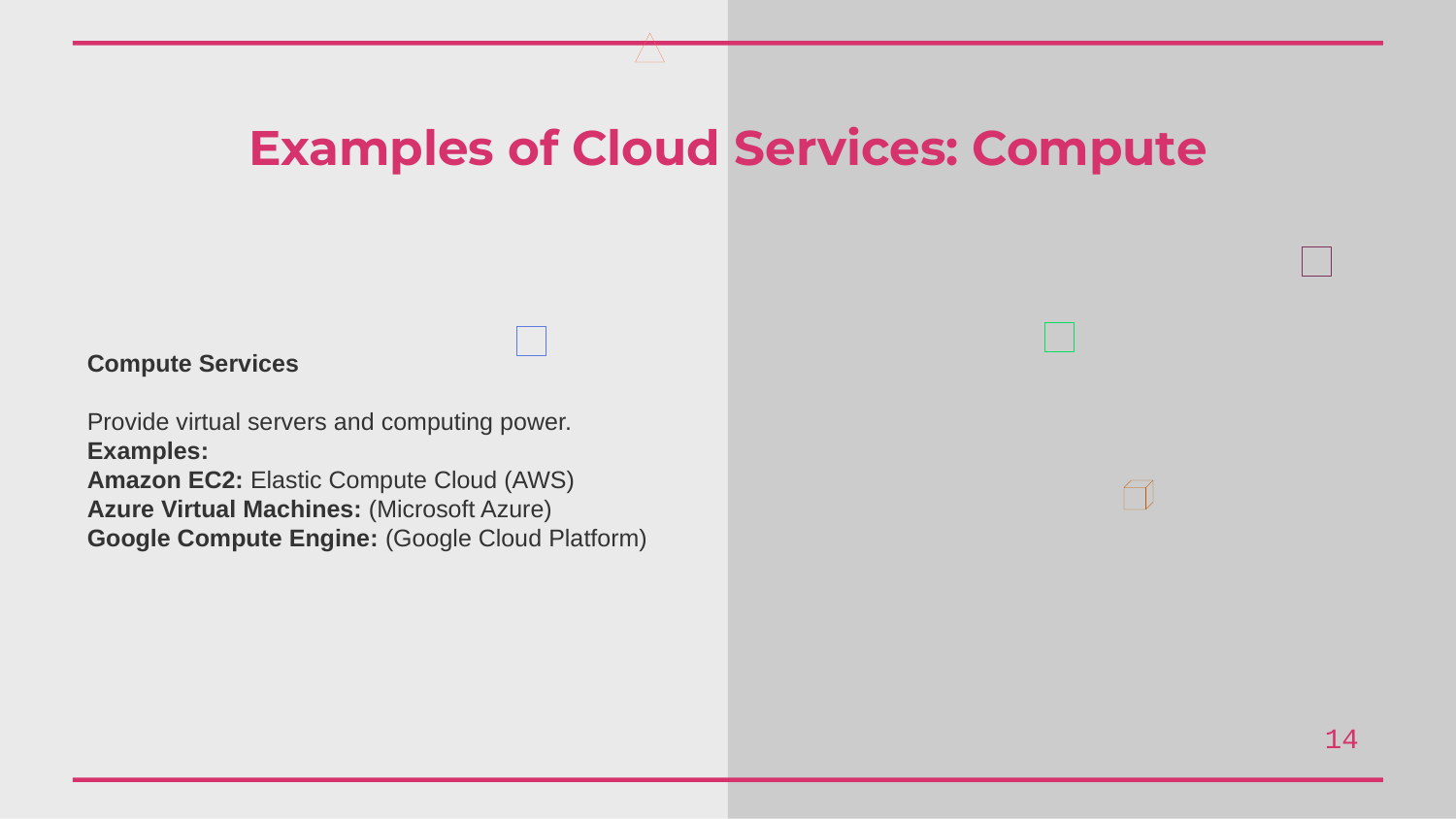

Examples of Cloud Services: Compute

Compute Services

Provide virtual servers and computing power.
Examples:
Amazon EC2: Elastic Compute Cloud (AWS)
Azure Virtual Machines: (Microsoft Azure)
Google Compute Engine: (Google Cloud Platform)

14